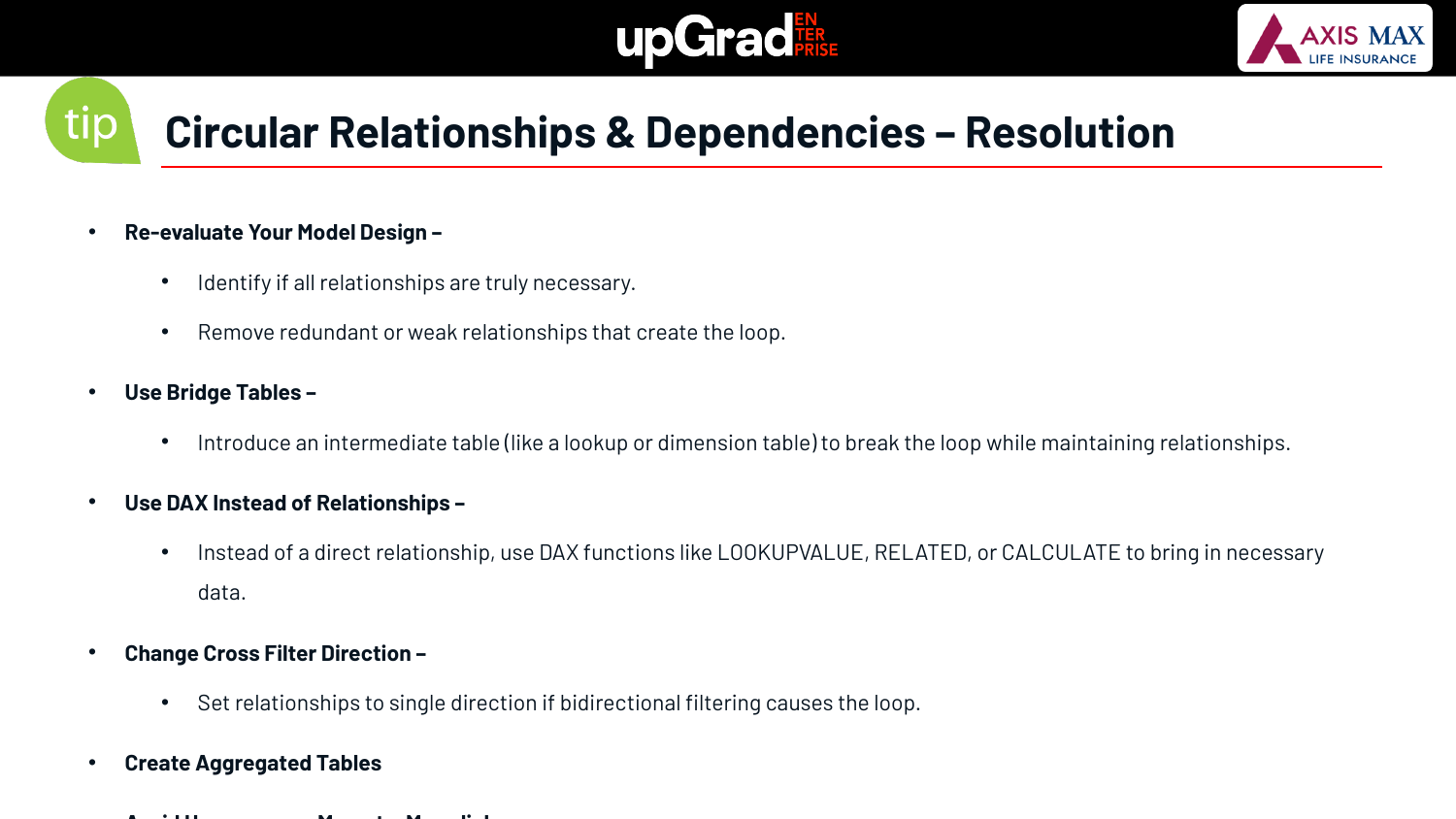

Circular Relationships & Dependencies – Resolution
Re-evaluate Your Model Design –
Identify if all relationships are truly necessary.
Remove redundant or weak relationships that create the loop.
Use Bridge Tables –
Introduce an intermediate table (like a lookup or dimension table) to break the loop while maintaining relationships.
Use DAX Instead of Relationships –
Instead of a direct relationship, use DAX functions like LOOKUPVALUE, RELATED, or CALCULATE to bring in necessary data.
Change Cross Filter Direction –
Set relationships to single direction if bidirectional filtering causes the loop.
Create Aggregated Tables
Avoid Unnecessary Many-to-Many links.